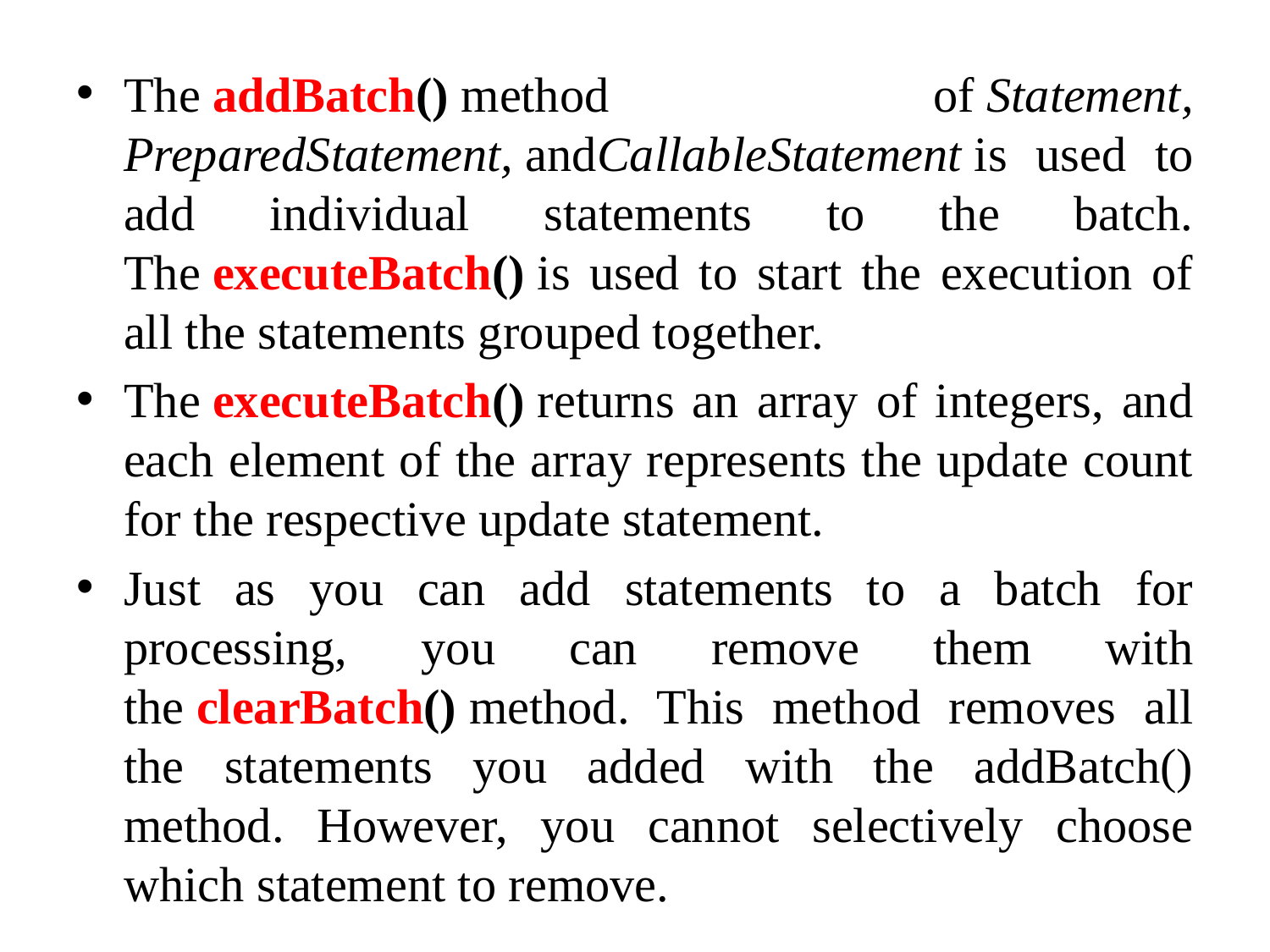

The addBatch() method of Statement, PreparedStatement, andCallableStatement is used to add individual statements to the batch. The executeBatch() is used to start the execution of all the statements grouped together.
The executeBatch() returns an array of integers, and each element of the array represents the update count for the respective update statement.
Just as you can add statements to a batch for processing, you can remove them with the clearBatch() method. This method removes all the statements you added with the addBatch() method. However, you cannot selectively choose which statement to remove.